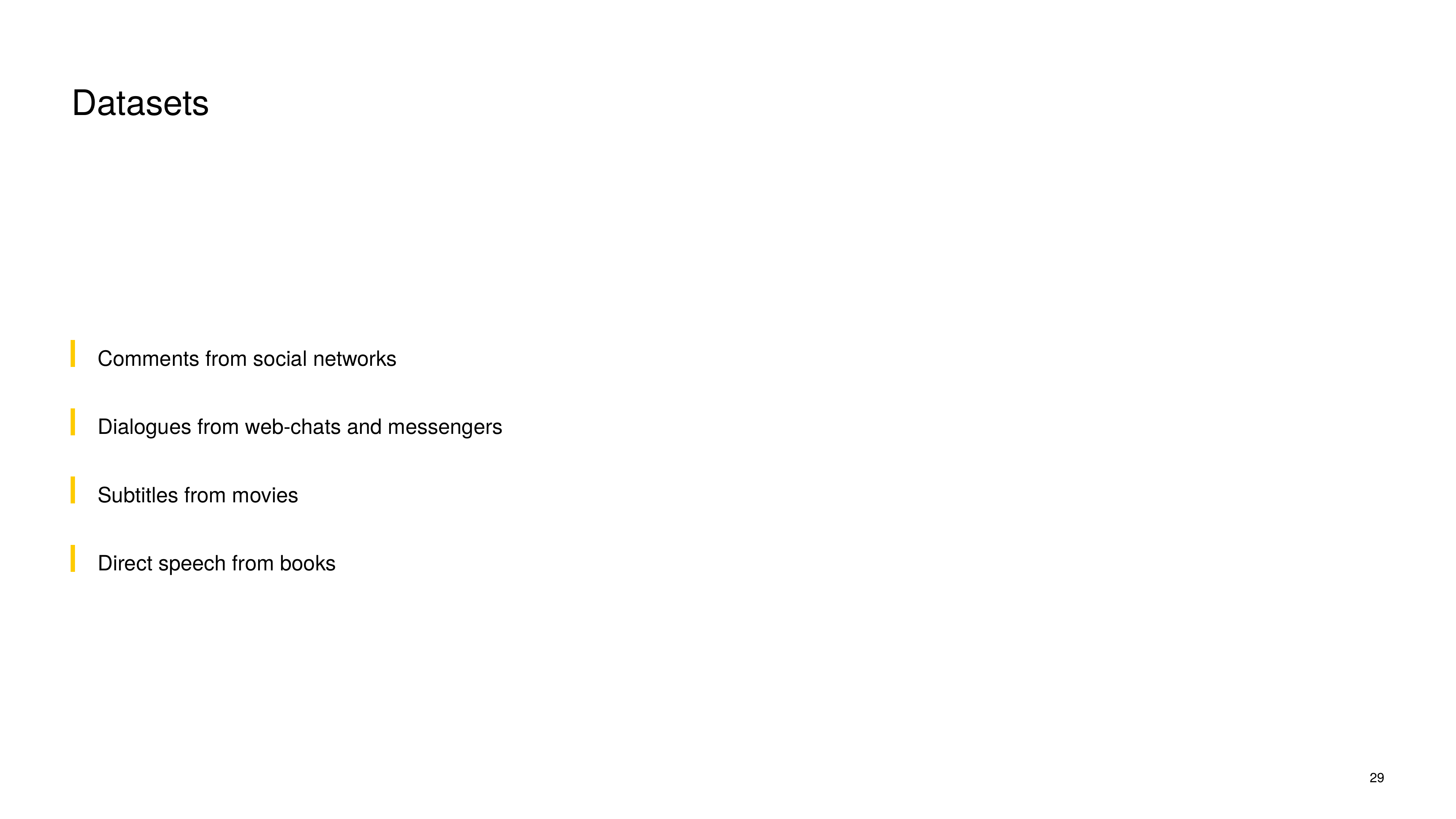

# Datasets
Comments from social networks
Dialogues from web-chats and messengers
Subtitles from movies
Direct speech from books

29